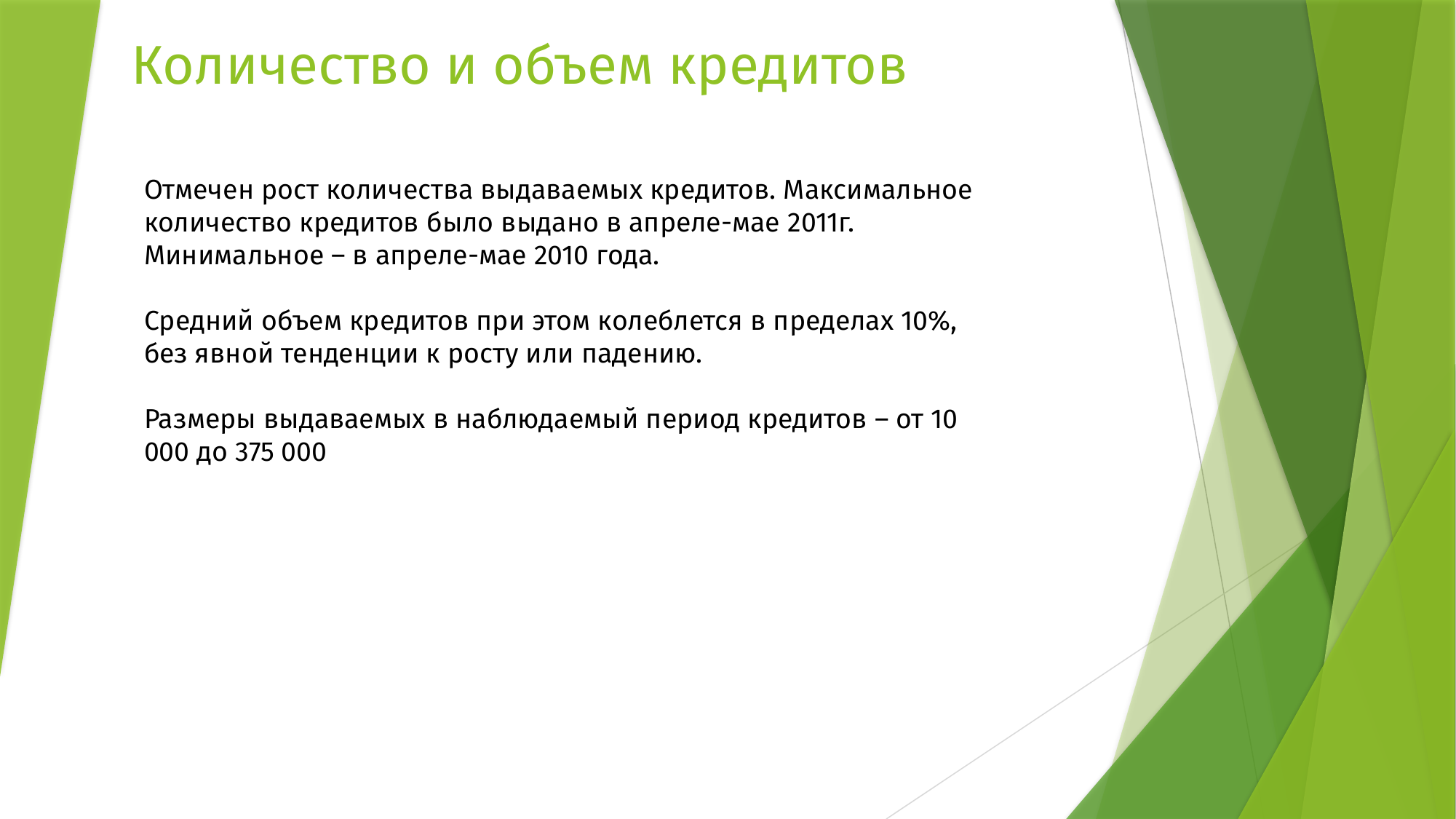

# Количество и объем кредитов
Отмечен рост количества выдаваемых кредитов. Максимальное количество кредитов было выдано в апреле-мае 2011г. Минимальное – в апреле-мае 2010 года.

Средний объем кредитов при этом колеблется в пределах 10%, без явной тенденции к росту или падению.

Размеры выдаваемых в наблюдаемый период кредитов – от 10 000 до 375 000